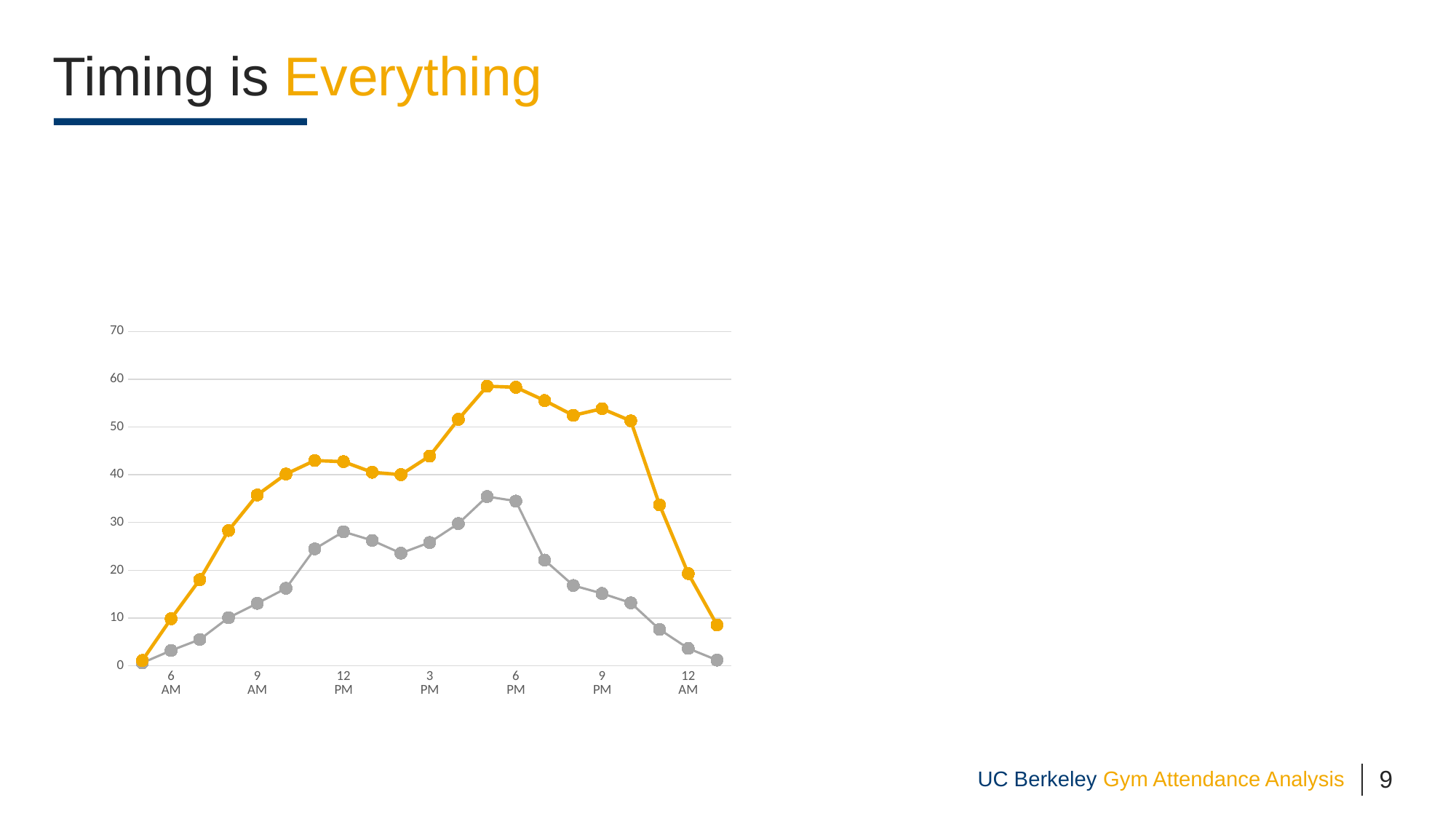

Timing is Everything

### Chart

| Category |  |  |
|---|---|---|
|  | 0.596846846846847 | 1.11102236421725 |
| 0.25 | 3.19459459459459 | 9.84606918238994 |
|  | 5.50630630630631 | 18.0395564456312 |
|  | 10.0648648648649 | 28.3257142857143 |
| 0.375 | 13.0720720720721 | 35.782450674974 |
|  | 16.2117117117117 | 40.1487983281087 |
|  | 24.4720720720721 | 42.9867400419287 |
| 0.5 | 28.0720720720721 | 42.74140625 |
|  | 26.2369369369369 | 40.5256490134995 |
|  | 23.5693693693694 | 40.0209905660377 |
| 0.625 | 25.8225225225225 | 43.9162486938349 |
|  | 29.7756756756757 | 51.6069345238095 |
|  | 35.4436936936937 | 58.5514302615456 |
| 0.75 | 34.4927927927928 | 58.3270086982161 |
|  | 22.1333333333333 | 55.5526645768025 |
|  | 16.8099099099099 | 52.4387147335423 |
| 0.875 | 15.1423423423423 | 53.8445833333333 |
|  | 13.1783783783784 | 51.300052246604 |
|  | 7.60990990990991 | 33.7111285266458 |
| 1 | 3.63268983268983 | 19.3158008658009 |
|  | 1.18404118404118 | 8.5525641025641 |
9
UC Berkeley Gym Attendance Analysis